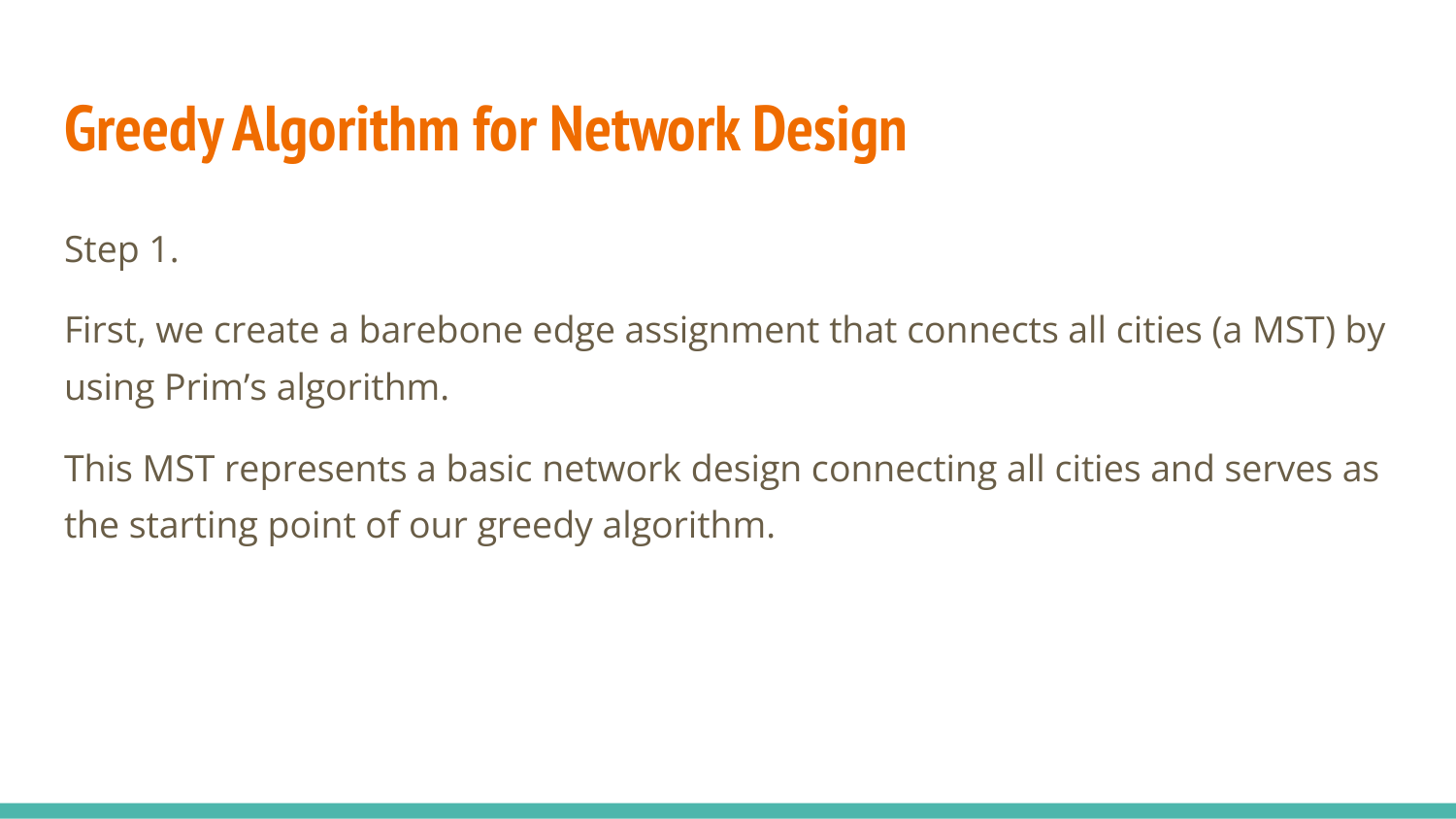

# Greedy Algorithm for Network Design
Step 1.
First, we create a barebone edge assignment that connects all cities (a MST) by using Prim’s algorithm.
This MST represents a basic network design connecting all cities and serves as the starting point of our greedy algorithm.